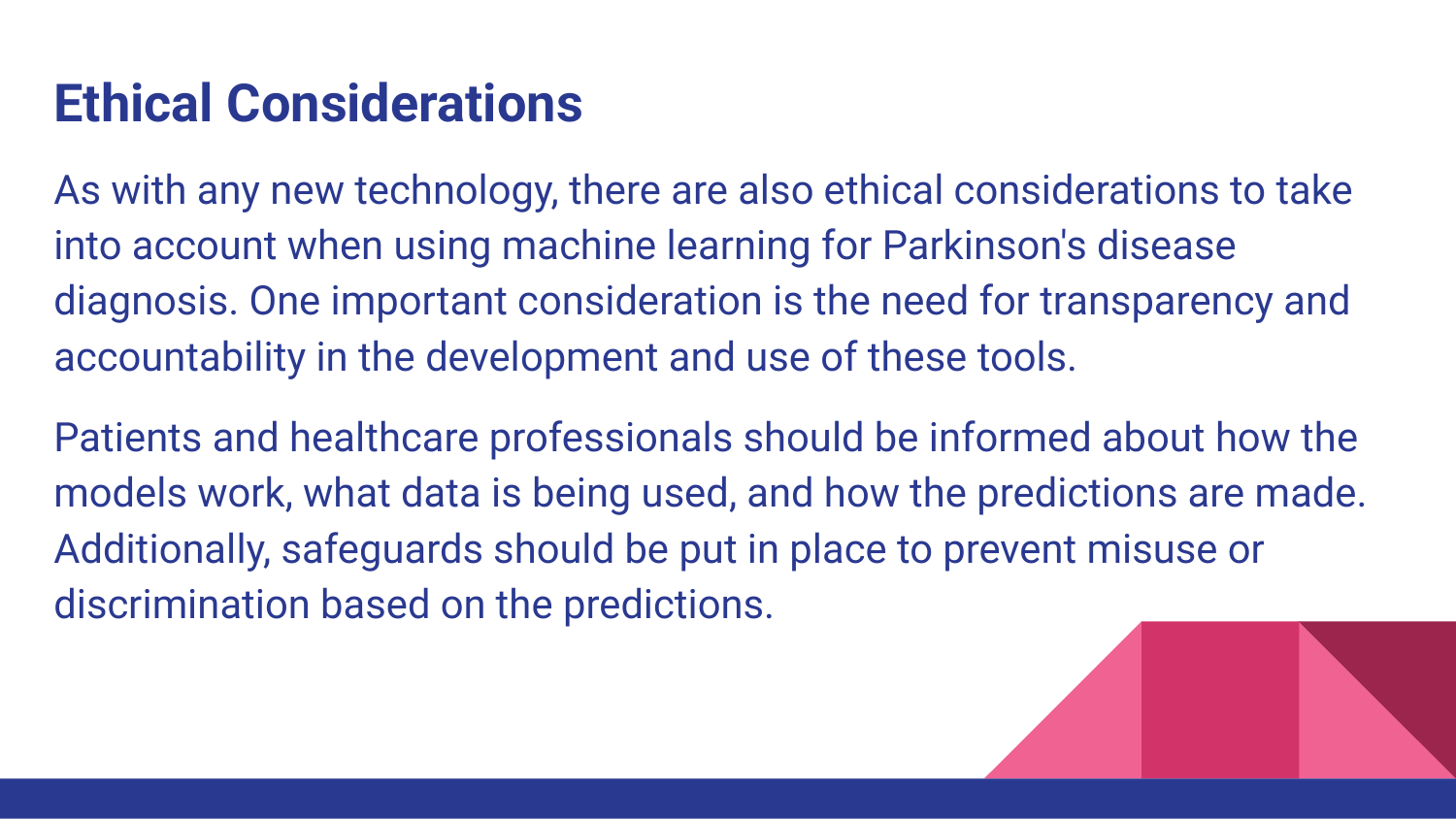

Ethical Considerations
As with any new technology, there are also ethical considerations to take into account when using machine learning for Parkinson's disease diagnosis. One important consideration is the need for transparency and accountability in the development and use of these tools.
Patients and healthcare professionals should be informed about how the models work, what data is being used, and how the predictions are made. Additionally, safeguards should be put in place to prevent misuse or discrimination based on the predictions.